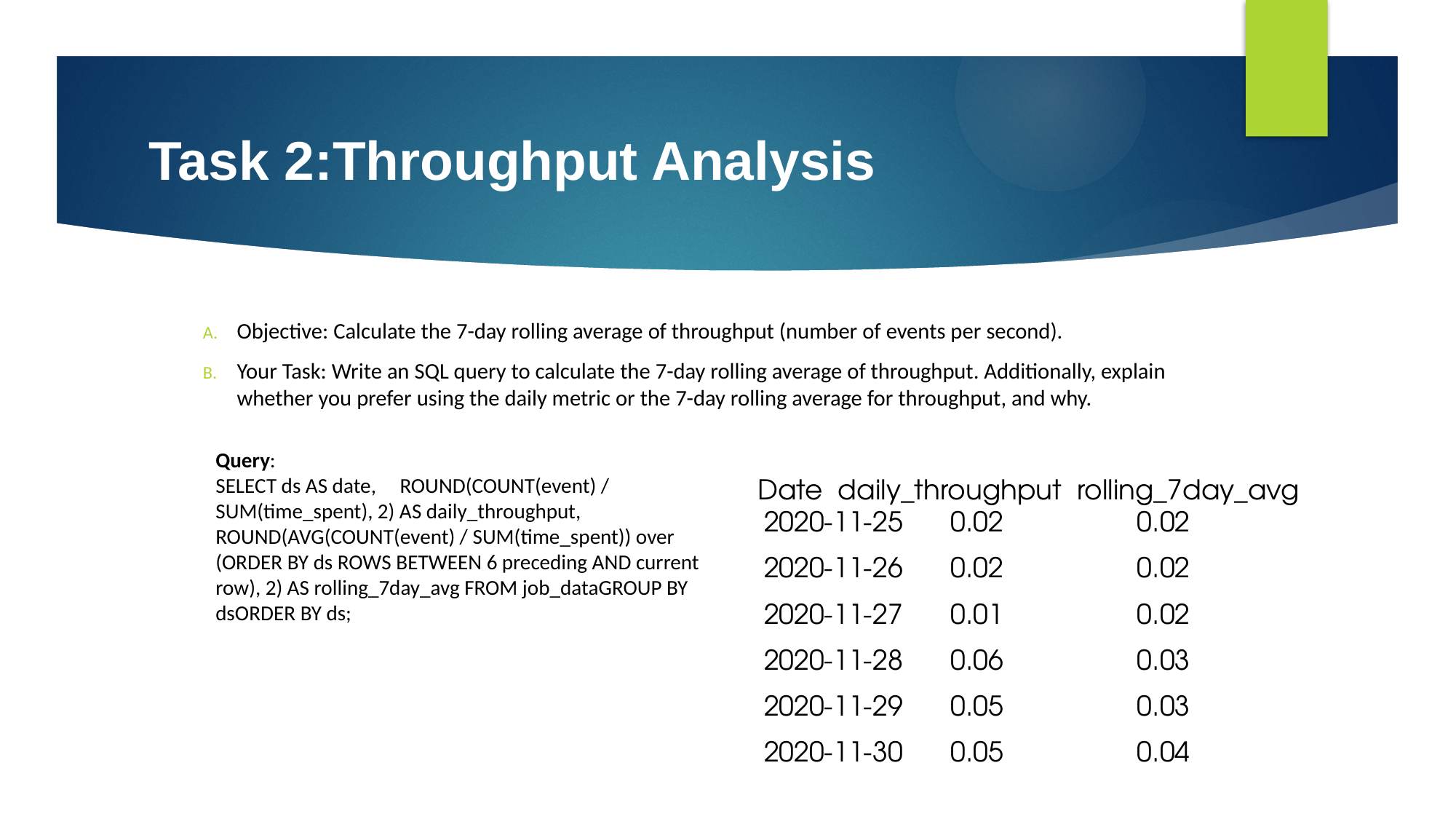

# Task 2:Throughput Analysis
Objective: Calculate the 7-day rolling average of throughput (number of events per second).
Your Task: Write an SQL query to calculate the 7-day rolling average of throughput. Additionally, explain whether you prefer using the daily metric or the 7-day rolling average for throughput, and why.

Query:
SELECT ds AS date,     ROUND(COUNT(event) / SUM(time_spent), 2) AS daily_throughput,    ROUND(AVG(COUNT(event) / SUM(time_spent)) over (ORDER BY ds ROWS BETWEEN 6 preceding AND current row), 2) AS rolling_7day_avg FROM job_dataGROUP BY dsORDER BY ds;
Date  daily_throughput  rolling_7day_avg
| 2020-11-25 | 0.02 | 0.02 |
| --- | --- | --- |
| 2020-11-26 | 0.02 | 0.02 |
| 2020-11-27 | 0.01 | 0.02 |
| 2020-11-28 | 0.06 | 0.03 |
| 2020-11-29 | 0.05 | 0.03 |
| 2020-11-30 | 0.05 | 0.04 |